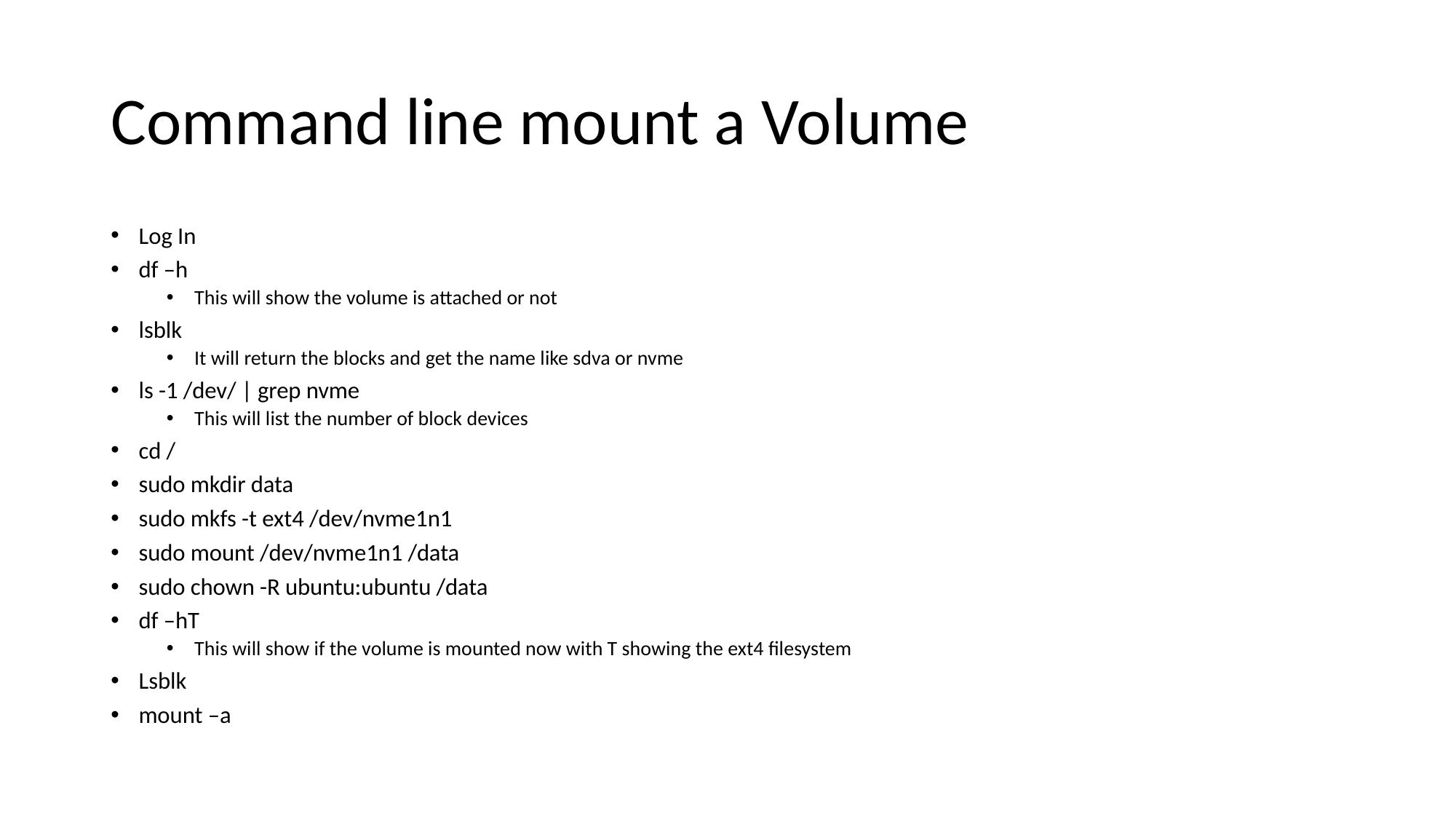

# Command line mount a Volume
Log In
df –h
This will show the volume is attached or not
lsblk
It will return the blocks and get the name like sdva or nvme
ls -1 /dev/ | grep nvme
This will list the number of block devices
cd /
sudo mkdir data
sudo mkfs -t ext4 /dev/nvme1n1
sudo mount /dev/nvme1n1 /data
sudo chown -R ubuntu:ubuntu /data
df –hT
This will show if the volume is mounted now with T showing the ext4 filesystem
Lsblk
mount –a